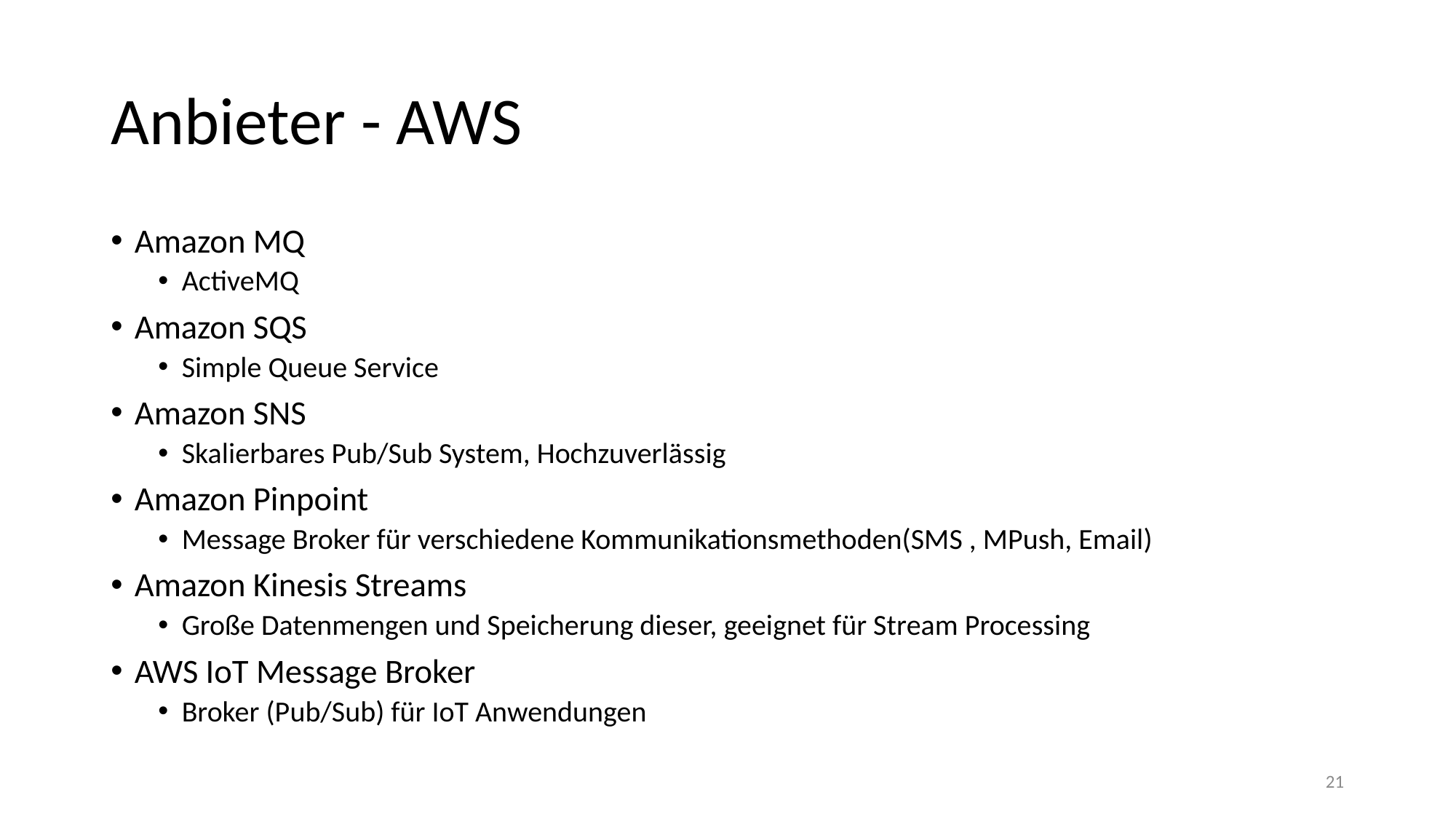

# Anbieter - AWS
Amazon MQ
ActiveMQ
Amazon SQS
Simple Queue Service
Amazon SNS
Skalierbares Pub/Sub System, Hochzuverlässig
Amazon Pinpoint
Message Broker für verschiedene Kommunikationsmethoden(SMS , MPush, Email)
Amazon Kinesis Streams
Große Datenmengen und Speicherung dieser, geeignet für Stream Processing
AWS IoT Message Broker
Broker (Pub/Sub) für IoT Anwendungen
21